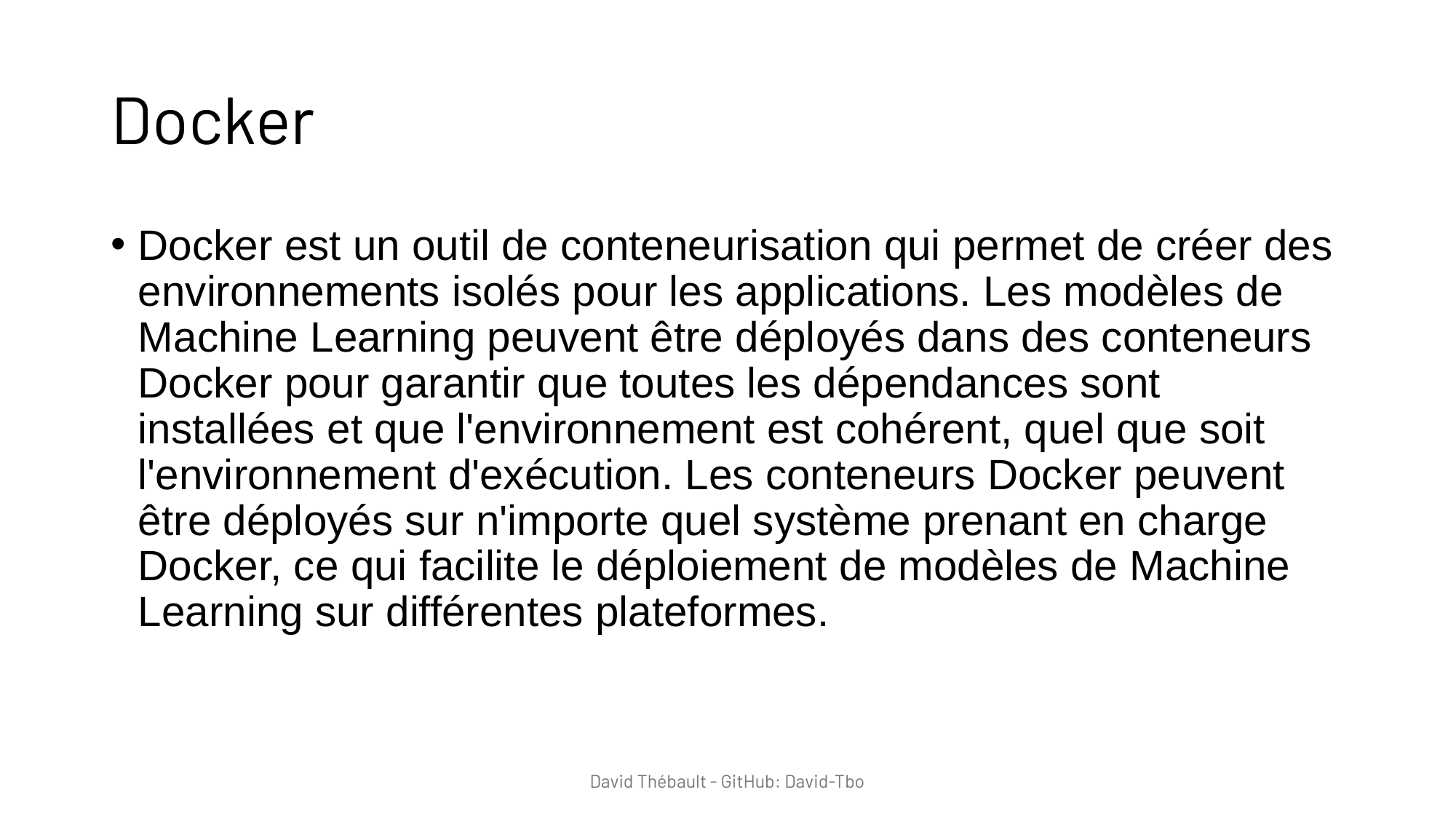

# Docker
Docker est un outil de conteneurisation qui permet de créer des environnements isolés pour les applications. Les modèles de Machine Learning peuvent être déployés dans des conteneurs Docker pour garantir que toutes les dépendances sont installées et que l'environnement est cohérent, quel que soit l'environnement d'exécution. Les conteneurs Docker peuvent être déployés sur n'importe quel système prenant en charge Docker, ce qui facilite le déploiement de modèles de Machine Learning sur différentes plateformes.

David Thébault - GitHub: David-Tbo